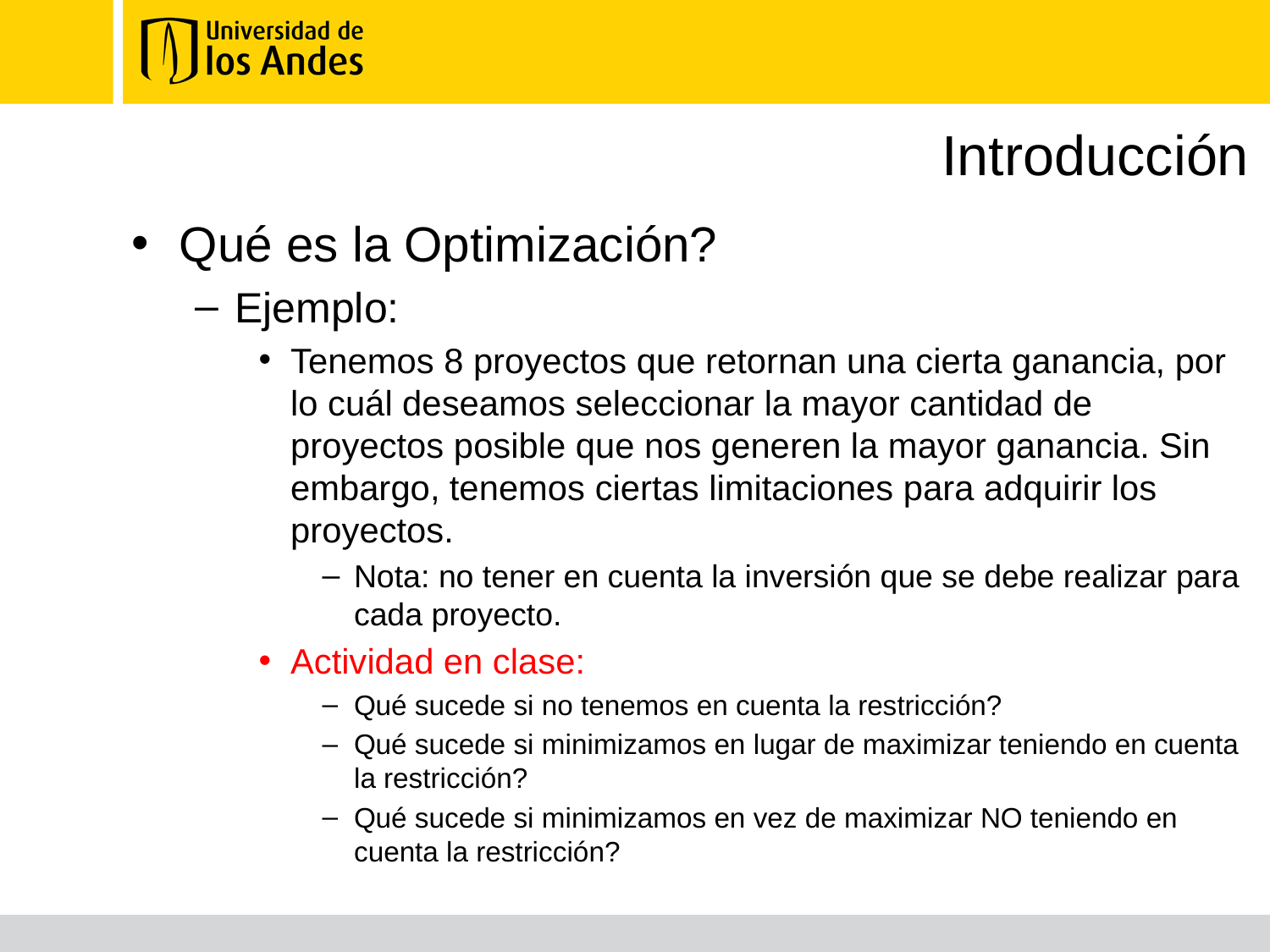

# Introducción
Qué es la Optimización?
Ejemplo:
Tenemos 8 proyectos que retornan una cierta ganancia, por lo cuál deseamos seleccionar la mayor cantidad de proyectos posible que nos generen la mayor ganancia. Sin embargo, tenemos ciertas limitaciones para adquirir los proyectos.
Nota: no tener en cuenta la inversión que se debe realizar para cada proyecto.
Actividad en clase:
Qué sucede si no tenemos en cuenta la restricción?
Qué sucede si minimizamos en lugar de maximizar teniendo en cuenta la restricción?
Qué sucede si minimizamos en vez de maximizar NO teniendo en cuenta la restricción?